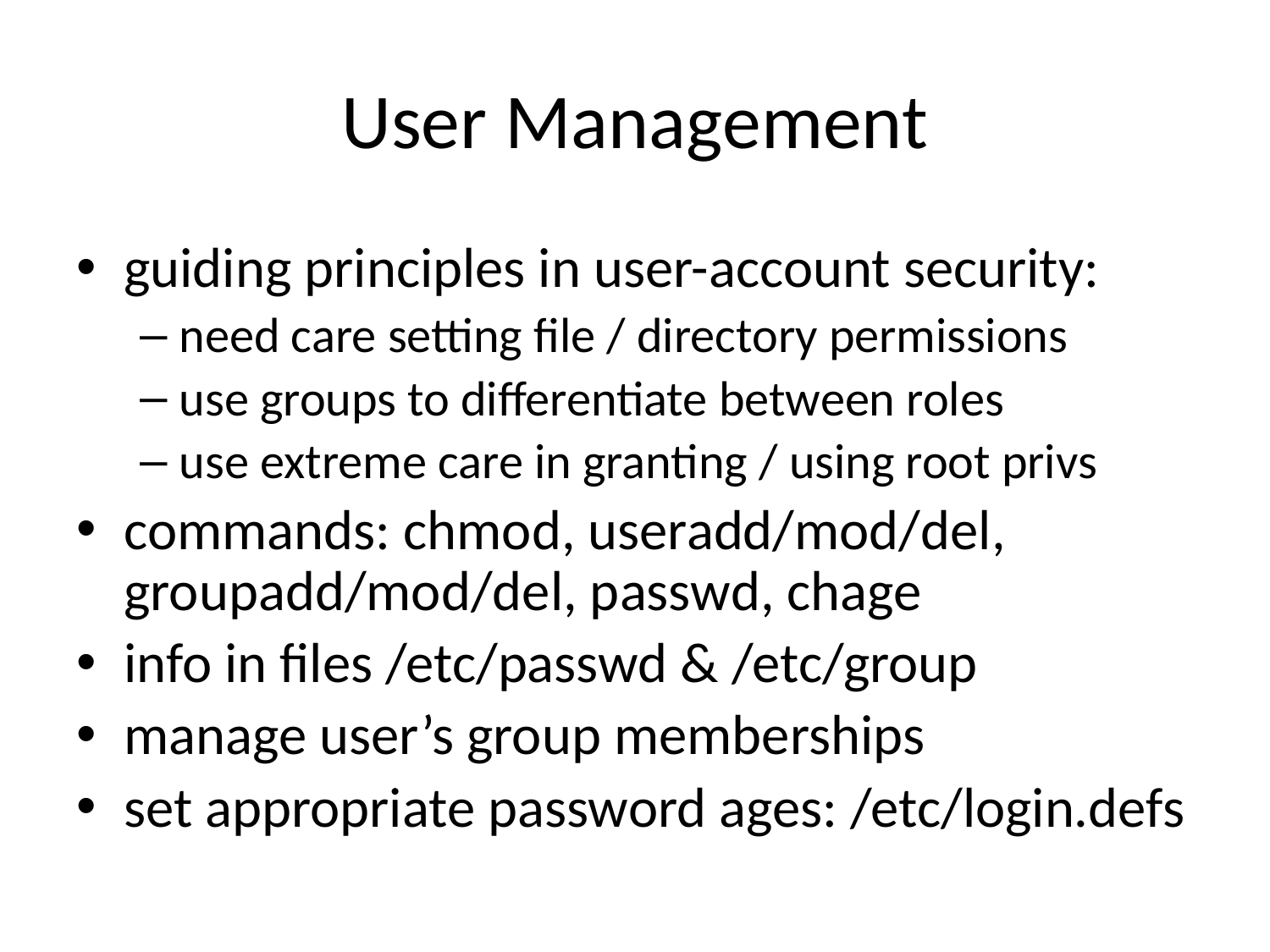

# User Management
guiding principles in user-account security:
need care setting file / directory permissions
use groups to differentiate between roles
use extreme care in granting / using root privs
commands: chmod, useradd/mod/del, groupadd/mod/del, passwd, chage
info in files /etc/passwd & /etc/group
manage user’s group memberships
set appropriate password ages: /etc/login.defs